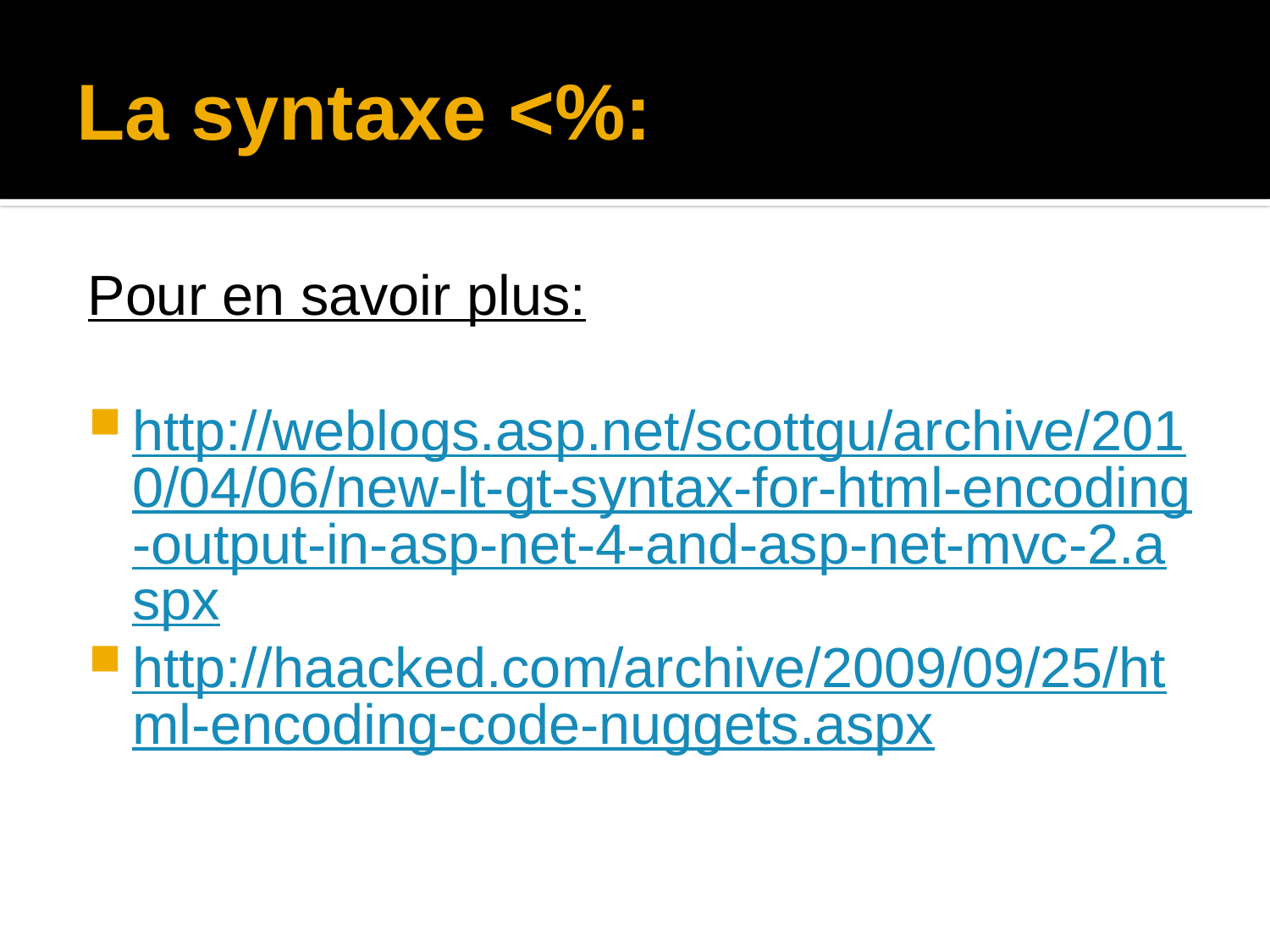

# La syntaxe <%:
Pour en savoir plus:

http://weblogs.asp.net/scottgu/archive/2010/04/06/new-lt-gt-syntax-for-html-encoding-output-in-asp-net-4-and-asp-net-mvc-2.aspx
http://haacked.com/archive/2009/09/25/html-encoding-code-nuggets.aspx